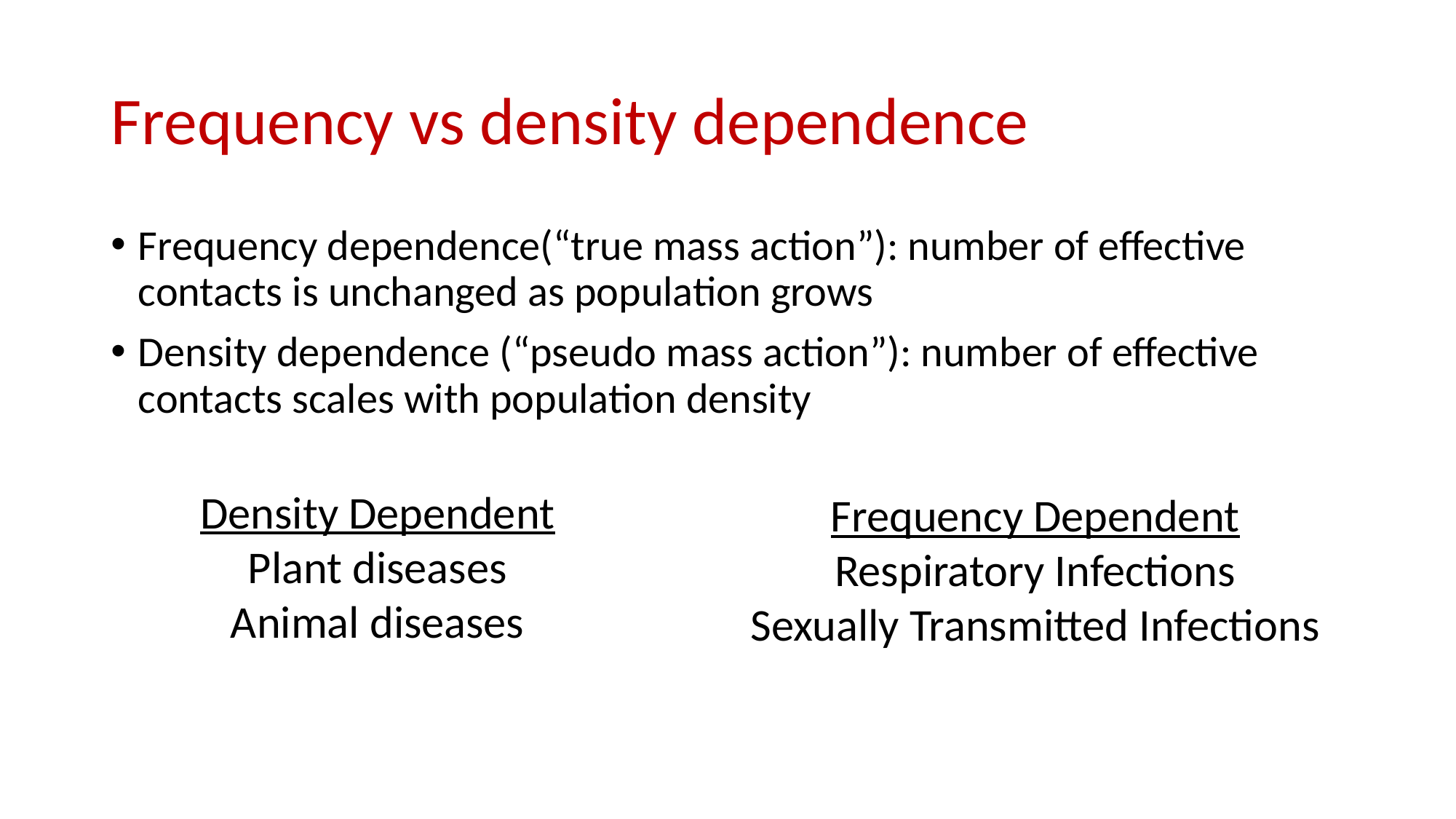

# Frequency vs density dependence
Frequency dependence(“true mass action”): number of effective contacts is unchanged as population grows
Density dependence (“pseudo mass action”): number of effective contacts scales with population density

Density Dependent
Plant diseases
Animal diseases
Frequency Dependent
Respiratory Infections
Sexually Transmitted Infections